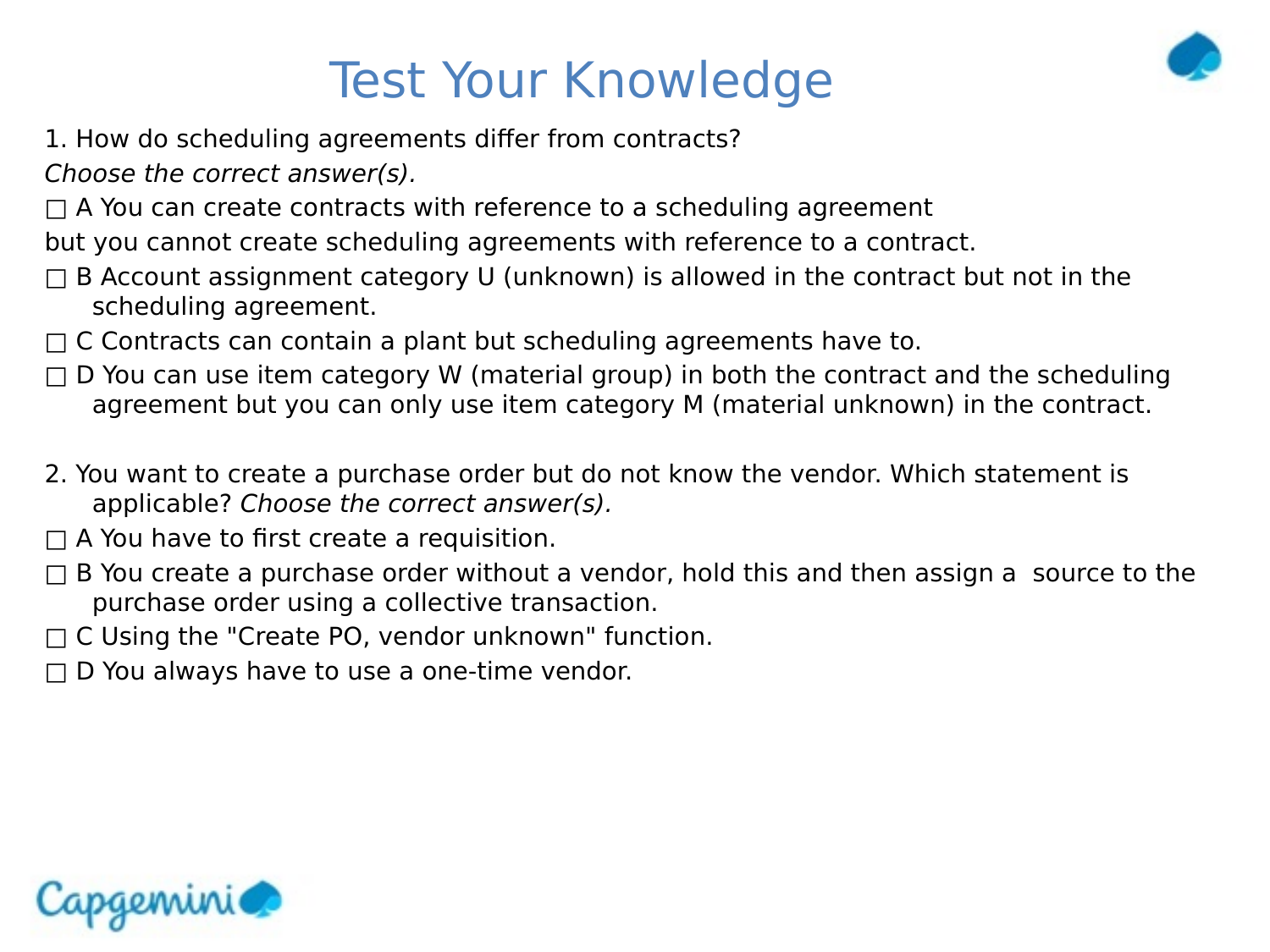

# Test Your Knowledge
1. How do scheduling agreements differ from contracts?
Choose the correct answer(s).
□ A You can create contracts with reference to a scheduling agreement
but you cannot create scheduling agreements with reference to a contract.
□ B Account assignment category U (unknown) is allowed in the contract but not in the scheduling agreement.
□ C Contracts can contain a plant but scheduling agreements have to.
□ D You can use item category W (material group) in both the contract and the scheduling agreement but you can only use item category M (material unknown) in the contract.

2. You want to create a purchase order but do not know the vendor. Which statement is applicable? Choose the correct answer(s).
□ A You have to first create a requisition.
□ B You create a purchase order without a vendor, hold this and then assign a  source to the purchase order using a collective transaction.
□ C Using the "Create PO, vendor unknown" function.
□ D You always have to use a one-time vendor.